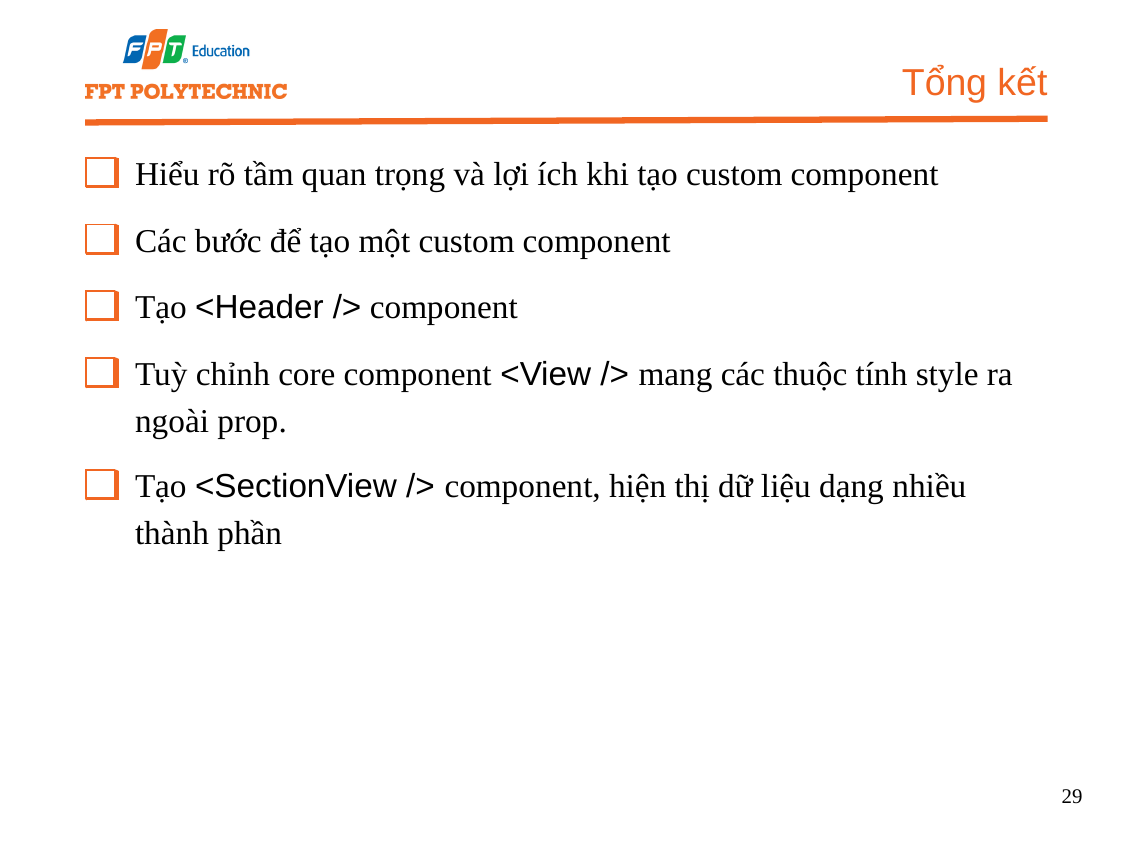

Tổng kết

Hiểu rõ tầm quan trọng và lợi ích khi tạo custom component

Các bước để tạo một custom component

Tạo <Header /> component

Tuỳ chỉnh core component <View /> mang các thuộc tính style ra ngoài prop.

Tạo <SectionView /> component, hiện thị dữ liệu dạng nhiều thành phần

29